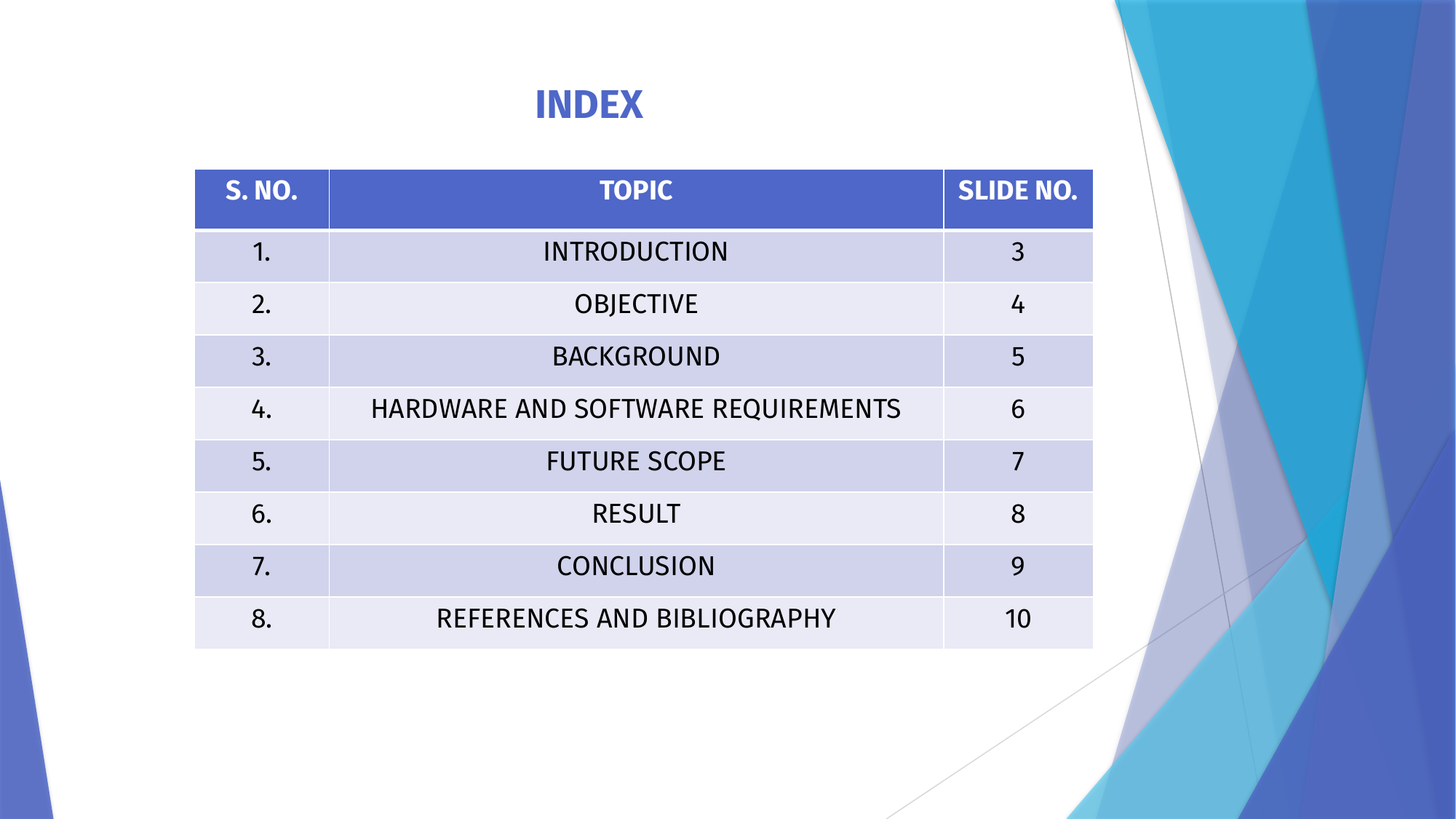

# INDEX
| S. NO. | TOPIC | SLIDE NO. |
| --- | --- | --- |
| 1. | INTRODUCTION | 3 |
| 2. | OBJECTIVE | 4 |
| 3. | BACKGROUND | 5 |
| 4. | HARDWARE AND SOFTWARE REQUIREMENTS | 6 |
| 5. | FUTURE SCOPE | 7 |
| 6. | RESULT | 8 |
| 7. | CONCLUSION | 9 |
| 8. | REFERENCES AND BIBLIOGRAPHY | 10 |